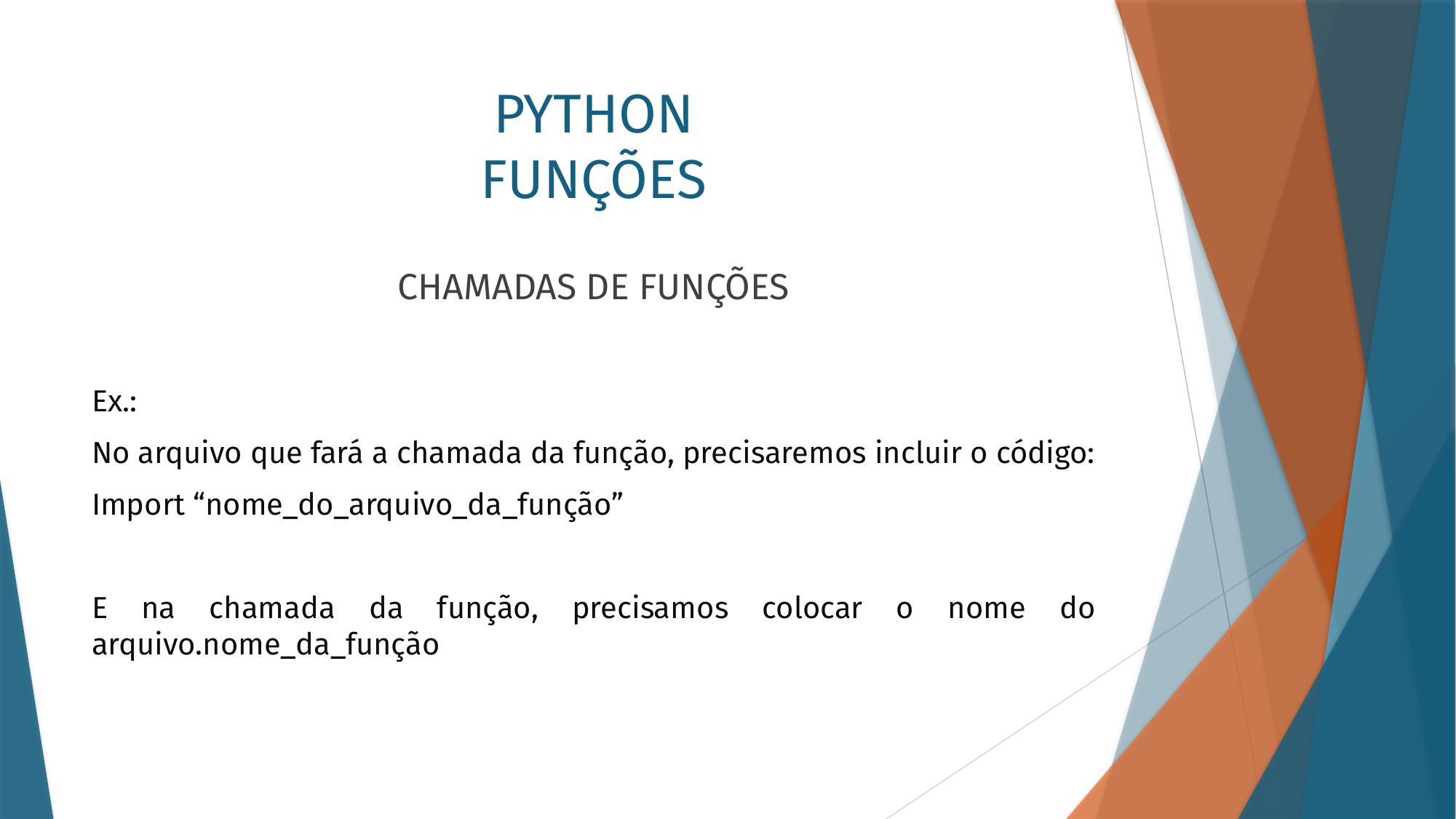

# PYTHON FUNÇÕES
CHAMADAS DE FUNÇÕES

Ex.:
No arquivo que fará a chamada da função, precisaremos incluir o código:
Import “nome_do_arquivo_da_função”

E na chamada da função, precisamos colocar o nome do arquivo.nome_da_função